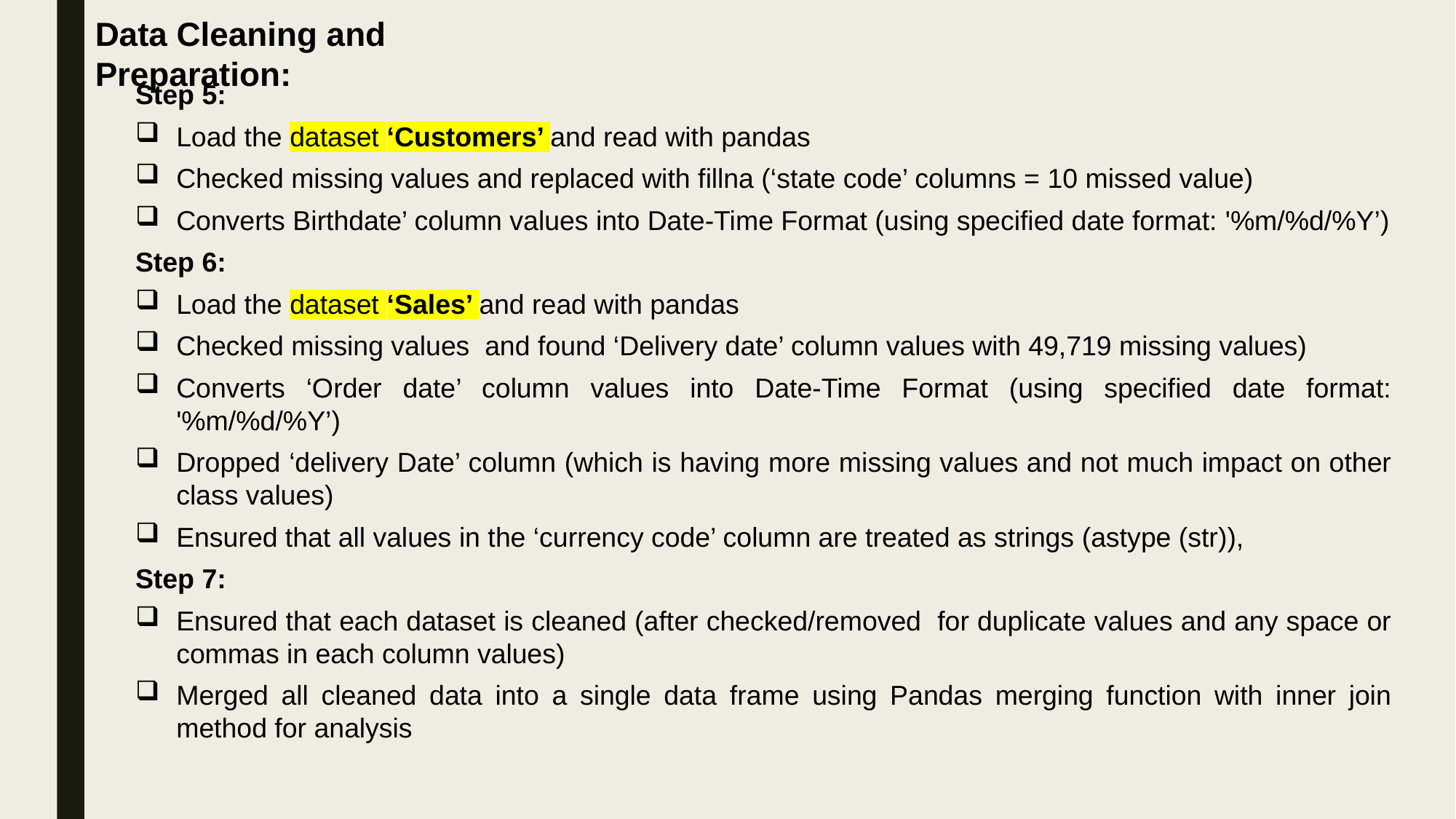

Data Cleaning and Preparation:
Step 5:
Load the dataset ‘Customers’ and read with pandas
Checked missing values and replaced with fillna (‘state code’ columns = 10 missed value)
Converts Birthdate’ column values into Date-Time Format (using specified date format: '%m/%d/%Y’)
Step 6:
Load the dataset ‘Sales’ and read with pandas
Checked missing values  and found ‘Delivery date’ column values with 49,719 missing values)
Converts ‘Order date’ column values into Date-Time Format (using specified date format: '%m/%d/%Y’)
Dropped ‘delivery Date’ column (which is having more missing values and not much impact on other class values)
Ensured that all values in the ‘currency code’ column are treated as strings (astype (str)),
Step 7:
Ensured that each dataset is cleaned (after checked/removed  for duplicate values and any space or commas in each column values)
Merged all cleaned data into a single data frame using Pandas merging function with inner join method for analysis